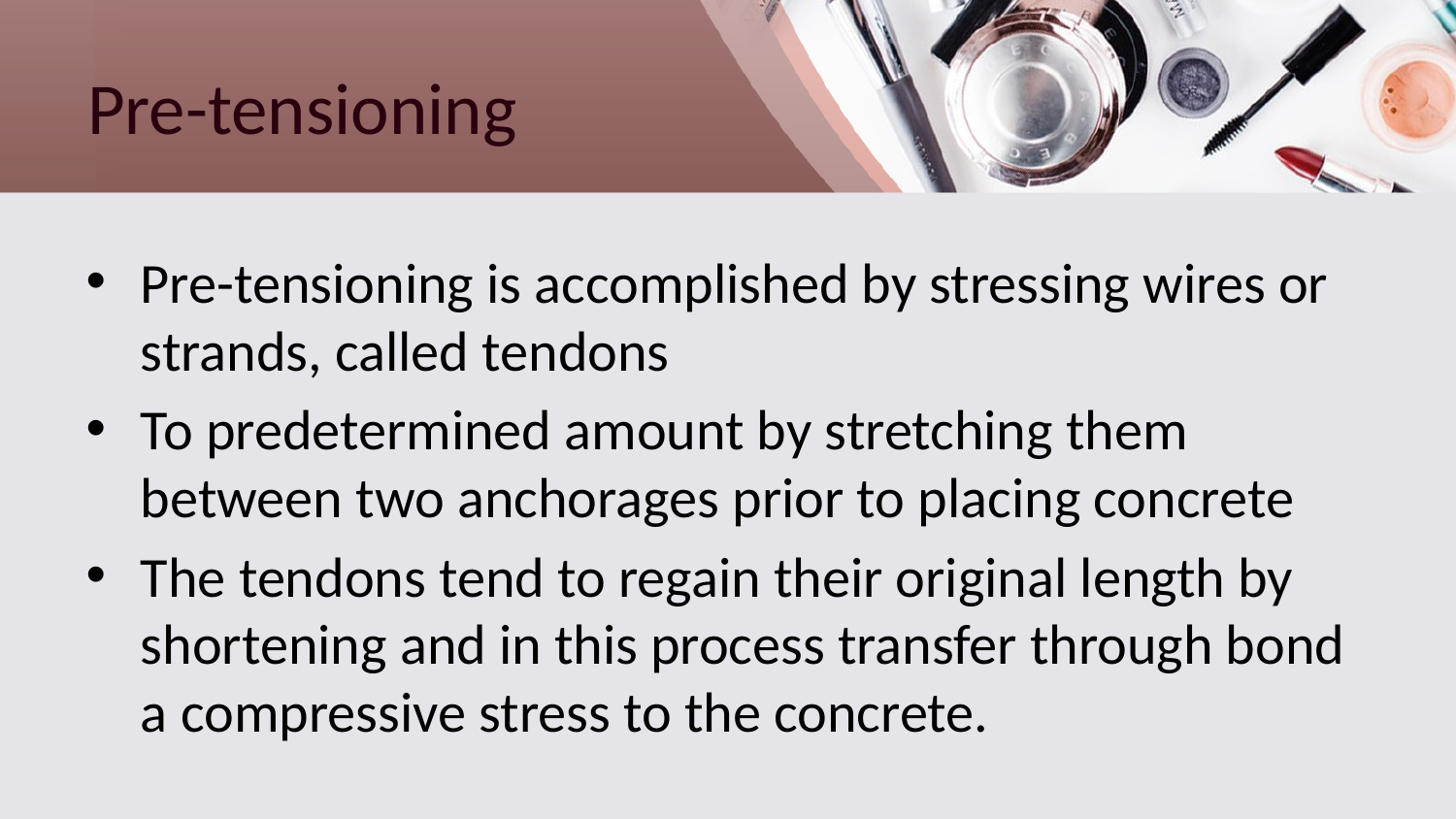

# Pre-tensioning
Pre-tensioning is accomplished by stressing wires or strands, called tendons
To predetermined amount by stretching them between two anchorages prior to placing concrete
The tendons tend to regain their original length by shortening and in this process transfer through bond a compressive stress to the concrete.